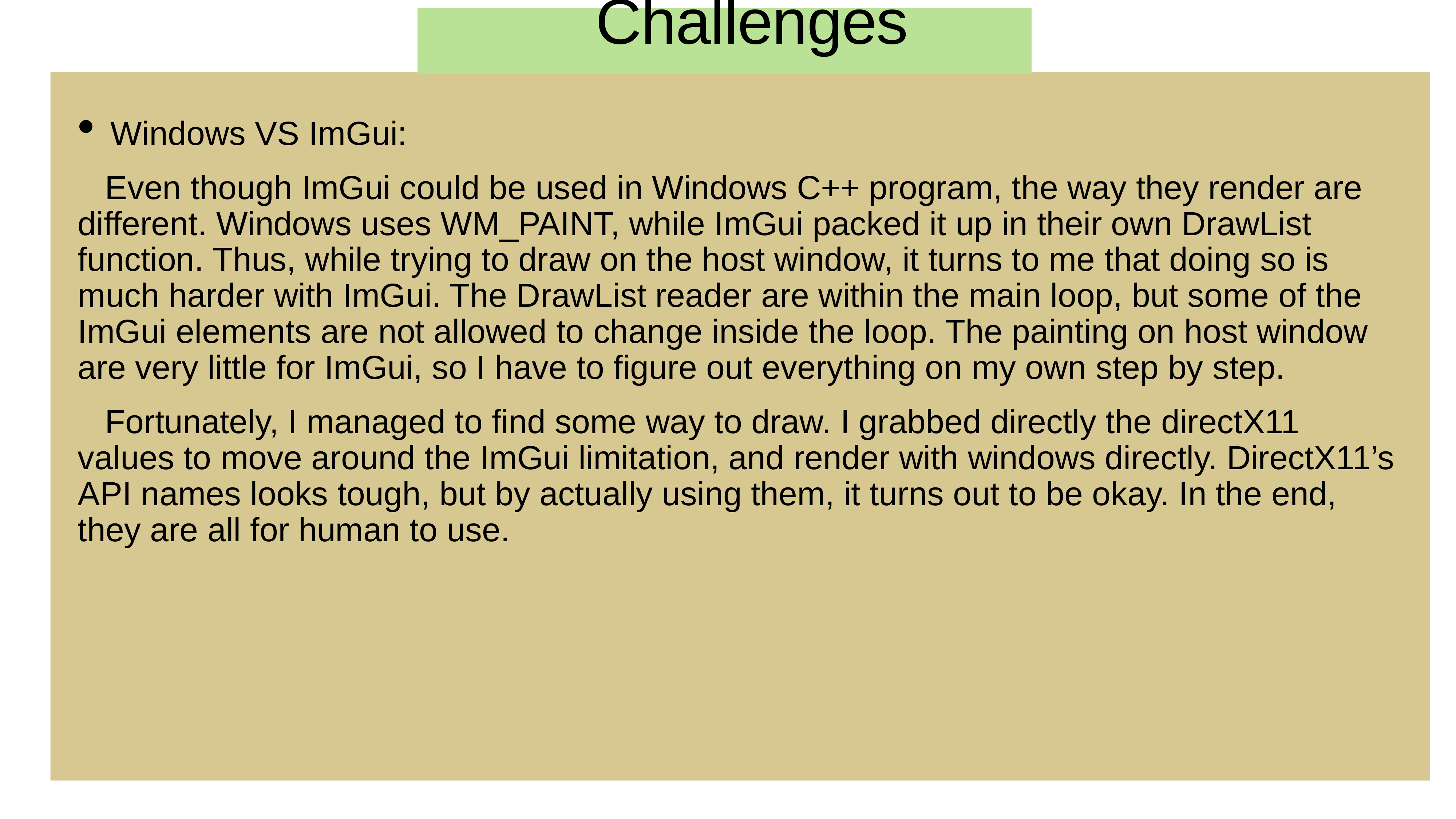

# Challenges

Windows VS ImGui:
Even though ImGui could be used in Windows C++ program, the way they render are different. Windows uses WM_PAINT, while ImGui packed it up in their own DrawList function. Thus, while trying to draw on the host window, it turns to me that doing so is much harder with ImGui. The DrawList reader are within the main loop, but some of the ImGui elements are not allowed to change inside the loop. The painting on host window are very little for ImGui, so I have to figure out everything on my own step by step.
Fortunately, I managed to find some way to draw. I grabbed directly the directX11 values to move around the ImGui limitation, and render with windows directly. DirectX11’s API names looks tough, but by actually using them, it turns out to be okay. In the end, they are all for human to use.